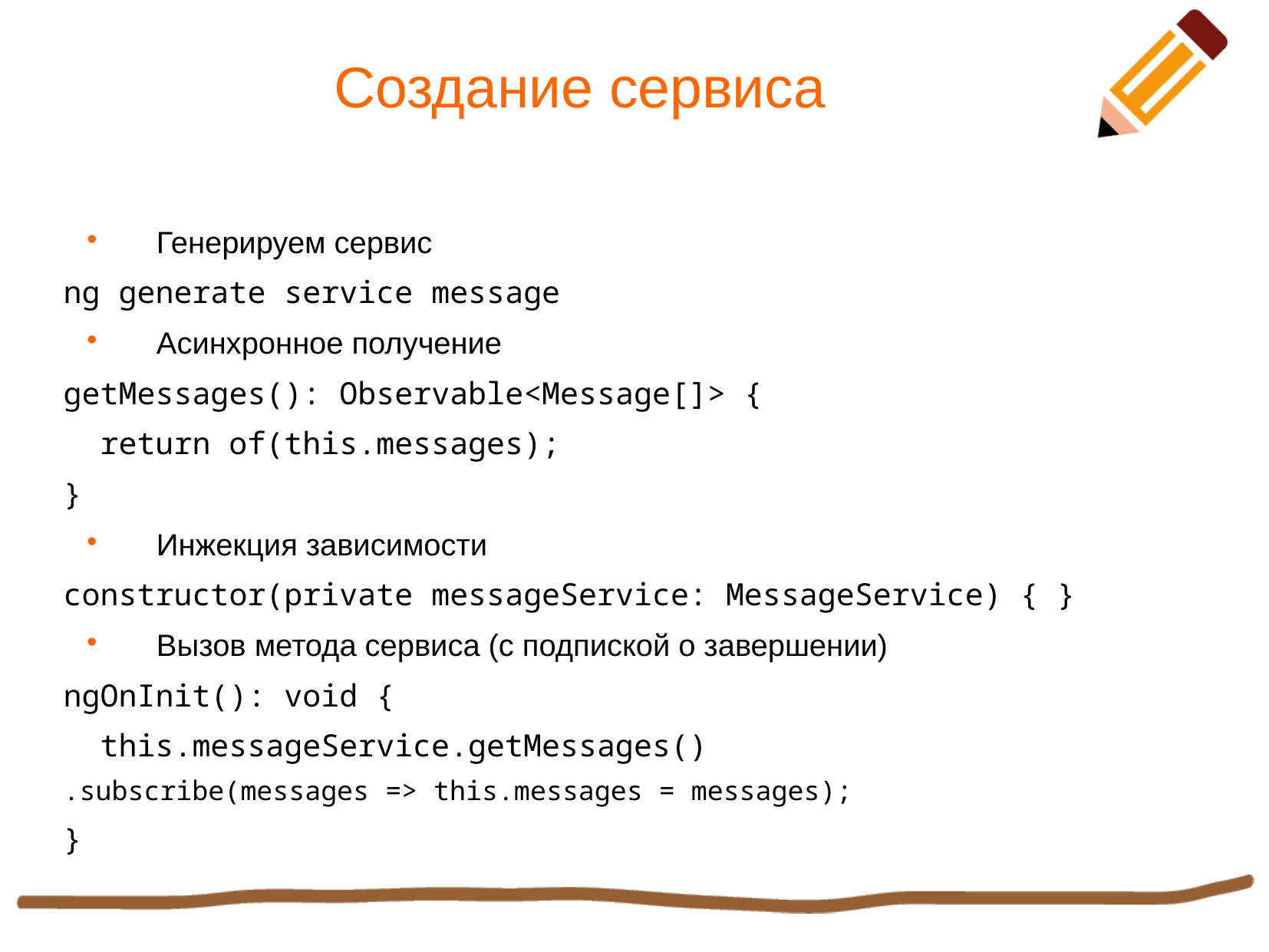

Создание сервиса
Генерируем сервис
ng generate service message
Асинхронное получение
getMessages(): Observable<Message[]> {
  return of(this.messages);
}
Инжекция зависимости
constructor(private messageService: MessageService) { }
Вызов метода сервиса (с подпиской о завершении)
ngOnInit(): void {
  this.messageService.getMessages()
.subscribe(messages => this.messages = messages);
}